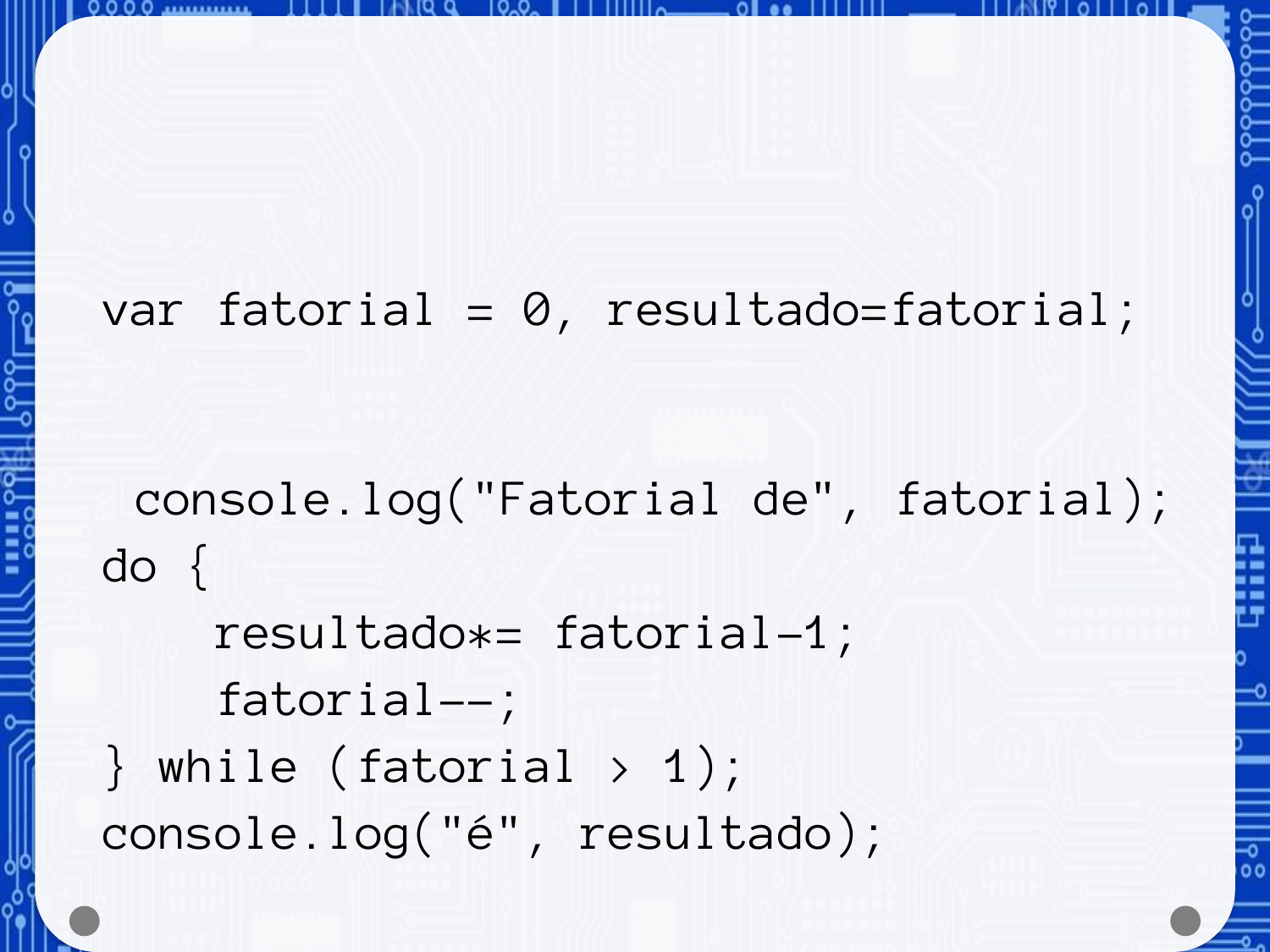

#
var fatorial = 0, resultado=fatorial;
console.log("Fatorial de", fatorial);
do {
    resultado*= fatorial-1;
    fatorial--;
} while (fatorial > 1);
console.log("é", resultado);